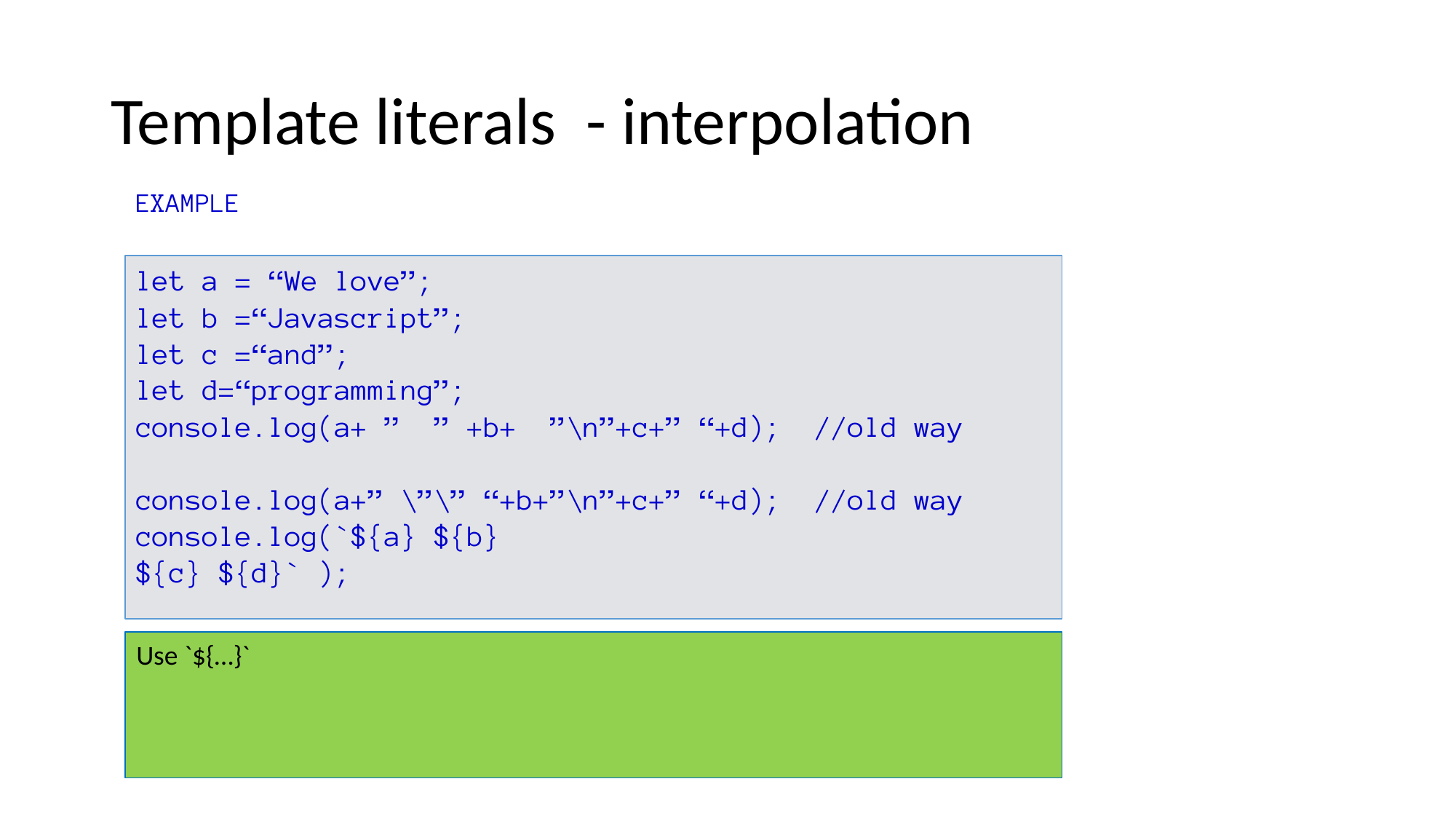

# Template literals  - interpolation
EXAMPLE
let a = “We love”;
let b =“Javascript”;
let c =“and”;
let d=“programming”;
console.log(a+ ”  ” +b+  ”\n”+c+” “+d);  //old way

console.log(a+” \”\” “+b+”\n”+c+” “+d);  //old way
console.log(`${a} ${b}
${c} ${d}` );
Use `${…}`